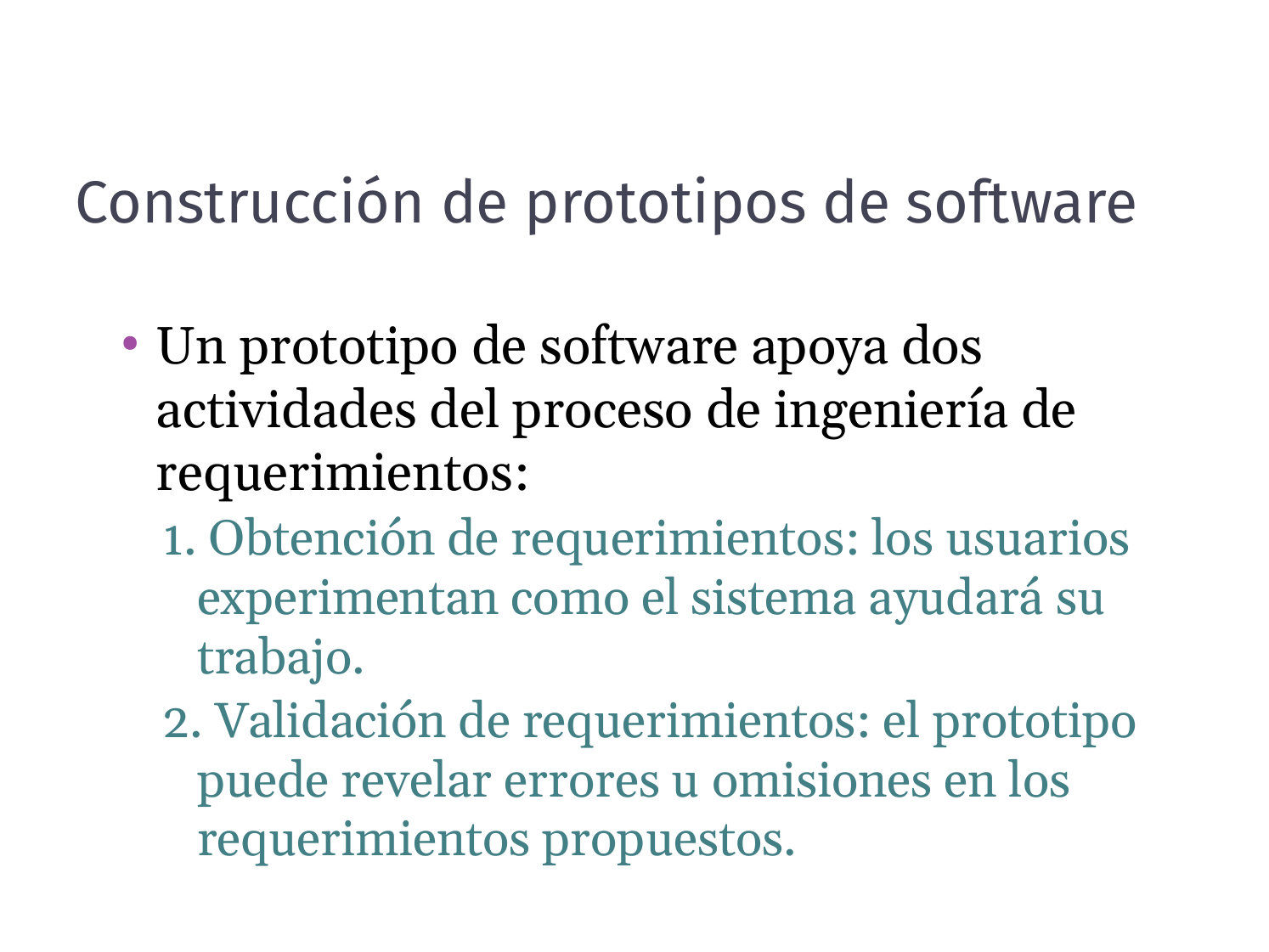

# Construcción de prototipos de software
Un prototipo de software apoya dos actividades del proceso de ingeniería de requerimientos:
1. Obtención de requerimientos: los usuarios experimentan como el sistema ayudará su trabajo.
2. Validación de requerimientos: el prototipo puede revelar errores u omisiones en los requerimientos propuestos.